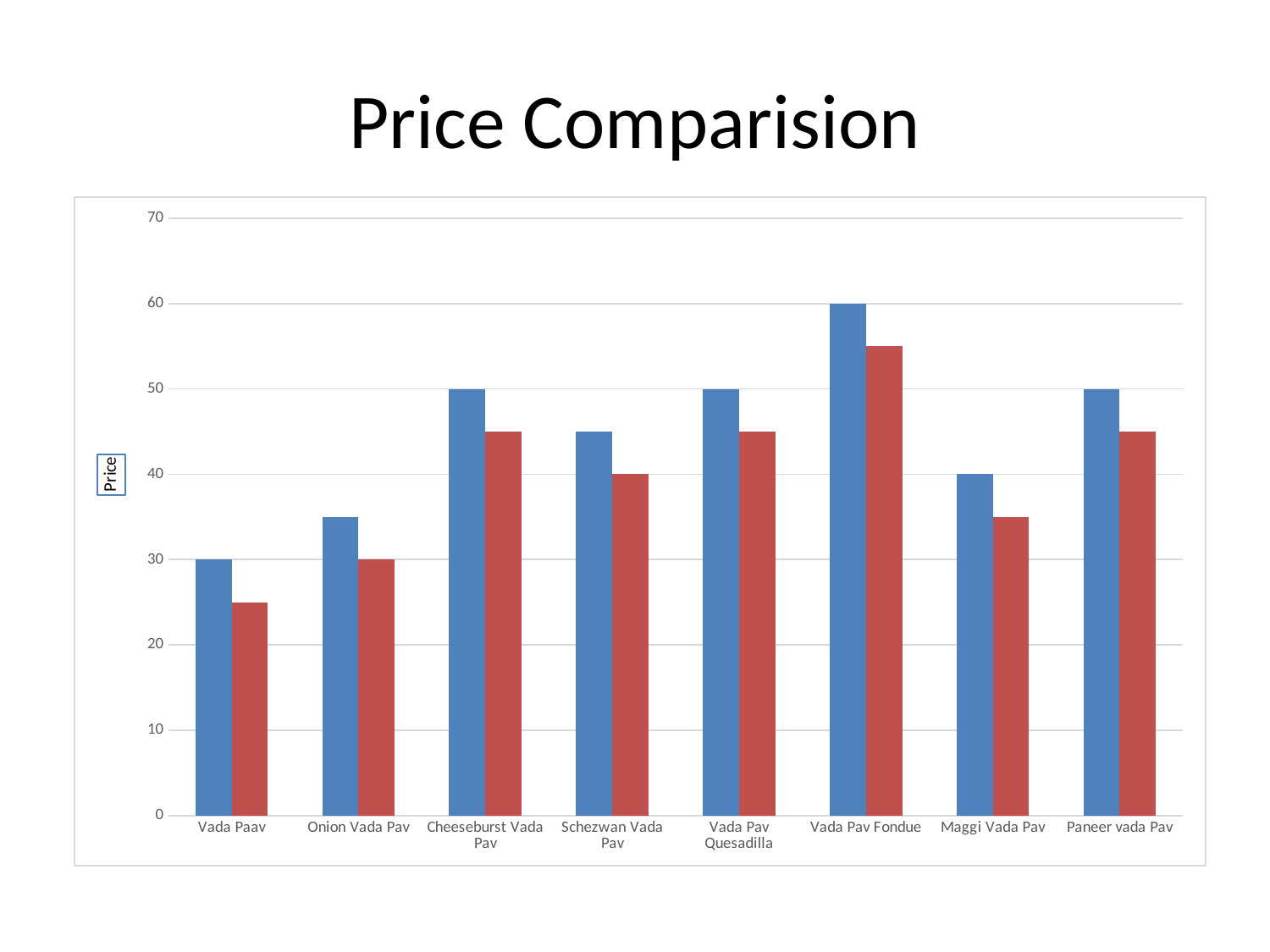

# Price Comparision

### Chart

| Category | Competitor Price | Our Price |
|---|---|---|
| Vada Paav | 30.0 | 25.0 |
| Onion Vada Pav | 35.0 | 30.0 |
| Cheeseburst Vada Pav | 50.0 | 45.0 |
| Schezwan Vada Pav | 45.0 | 40.0 |
| Vada Pav Quesadilla | 50.0 | 45.0 |
| Vada Pav Fondue | 60.0 | 55.0 |
| Maggi Vada Pav | 40.0 | 35.0 |
| Paneer vada Pav | 50.0 | 45.0 |
|  |
| --- |
|  |
| --- |